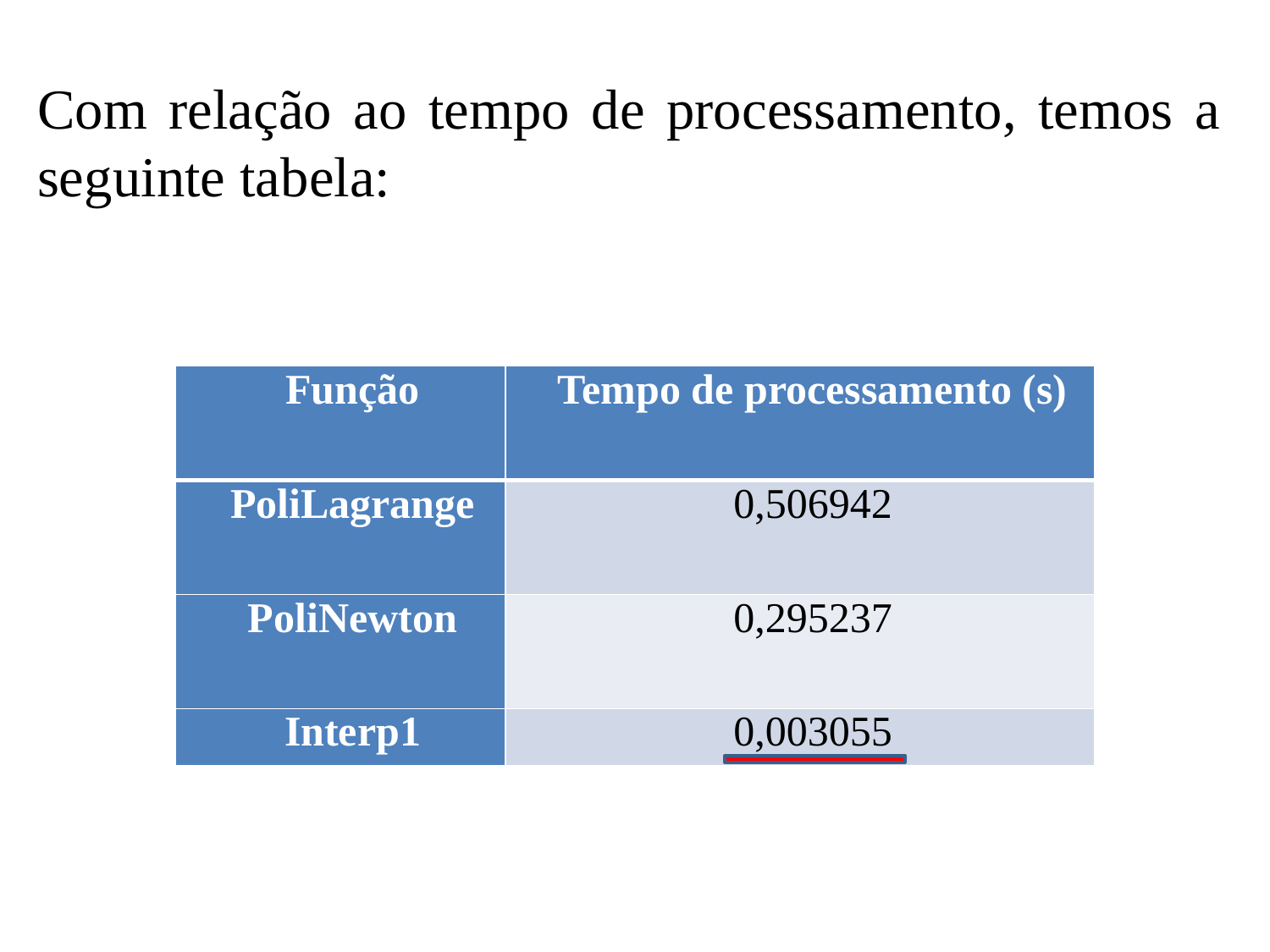

Com relação ao tempo de processamento, temos a seguinte tabela:
| Função | Tempo de processamento (s) |
| --- | --- |
| PoliLagrange | 0,506942 |
| PoliNewton | 0,295237 |
| Interp1 | 0,003055 |